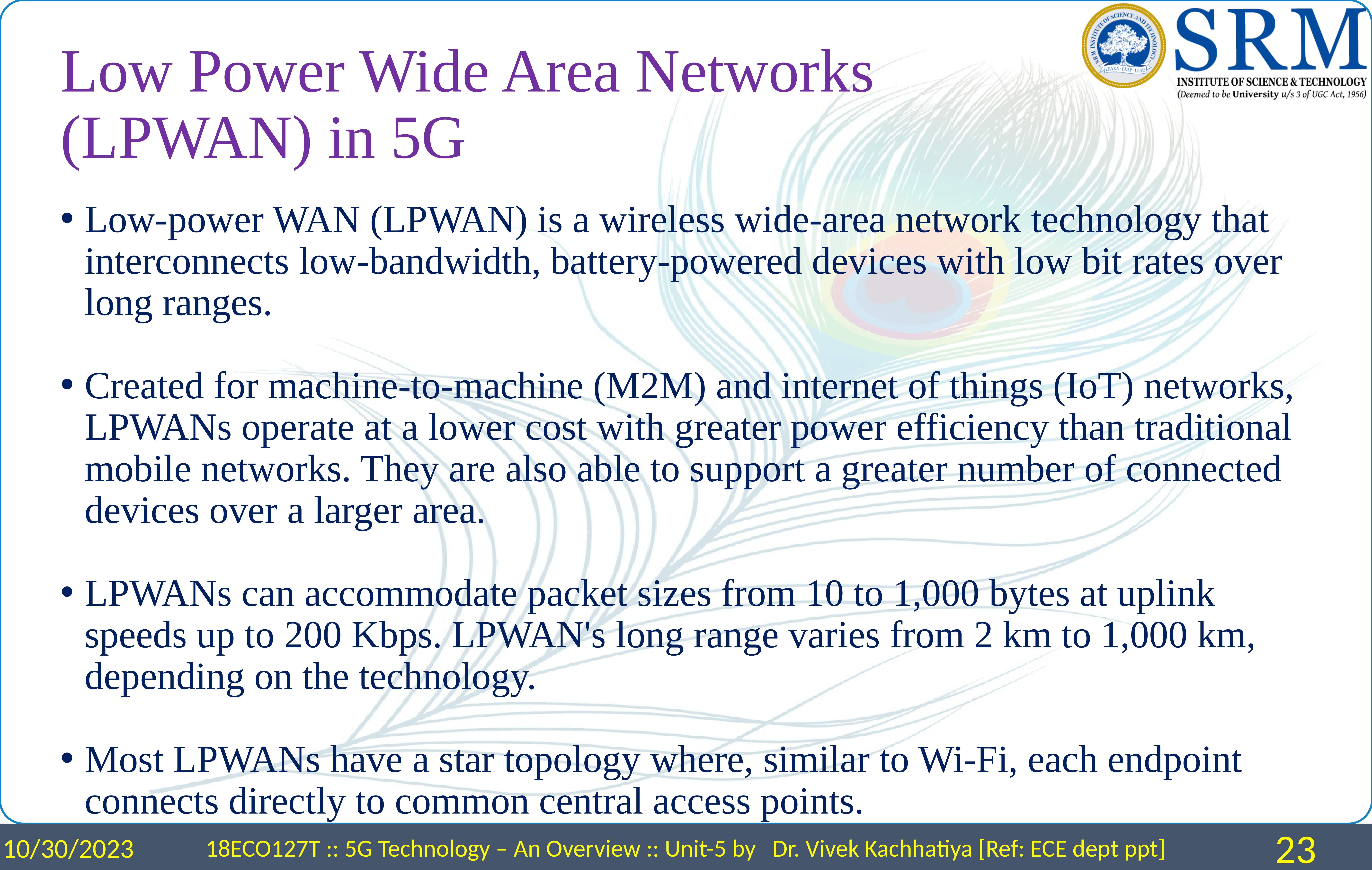

# Low Power Wide Area Networks (LPWAN) in 5G
Low-power WAN (LPWAN) is a wireless wide-area network technology that interconnects low-bandwidth, battery-powered devices with low bit rates over long ranges.

Created for machine-to-machine (M2M) and internet of things (IoT) networks, LPWANs operate at a lower cost with greater power efficiency than traditional mobile networks. They are also able to support a greater number of connected devices over a larger area.

LPWANs can accommodate packet sizes from 10 to 1,000 bytes at uplink speeds up to 200 Kbps. LPWAN's long range varies from 2 km to 1,000 km, depending on the technology.

Most LPWANs have a star topology where, similar to Wi-Fi, each endpoint connects directly to common central access points.
10/30/2023
18ECO127T :: 5G Technology – An Overview :: Unit-5 by   Dr. Vivek Kachhatiya [Ref: ECE dept ppt]
23